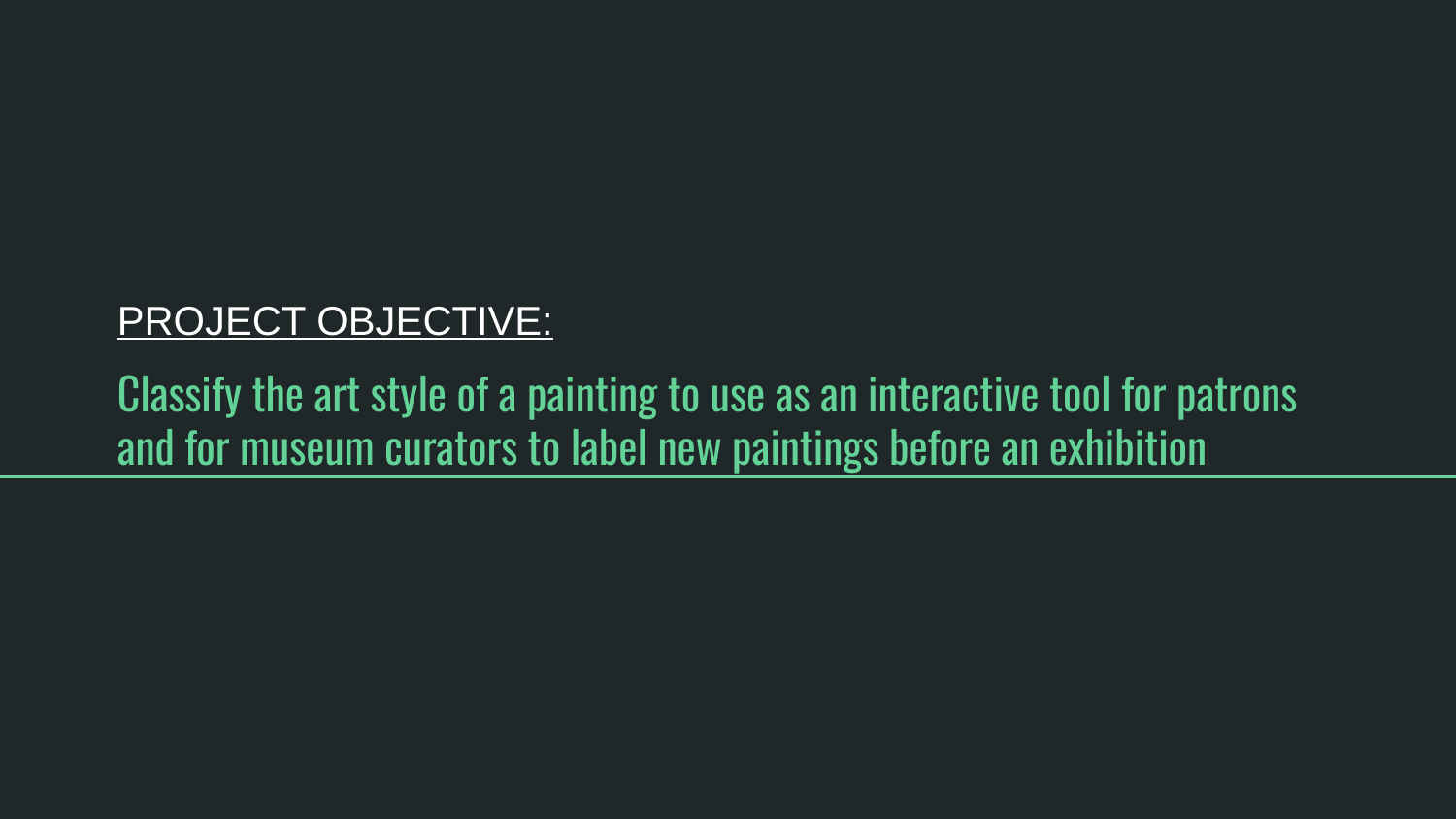

# PROJECT OBJECTIVE:
Classify the art style of a painting to use as an interactive tool for patrons and for museum curators to label new paintings before an exhibition